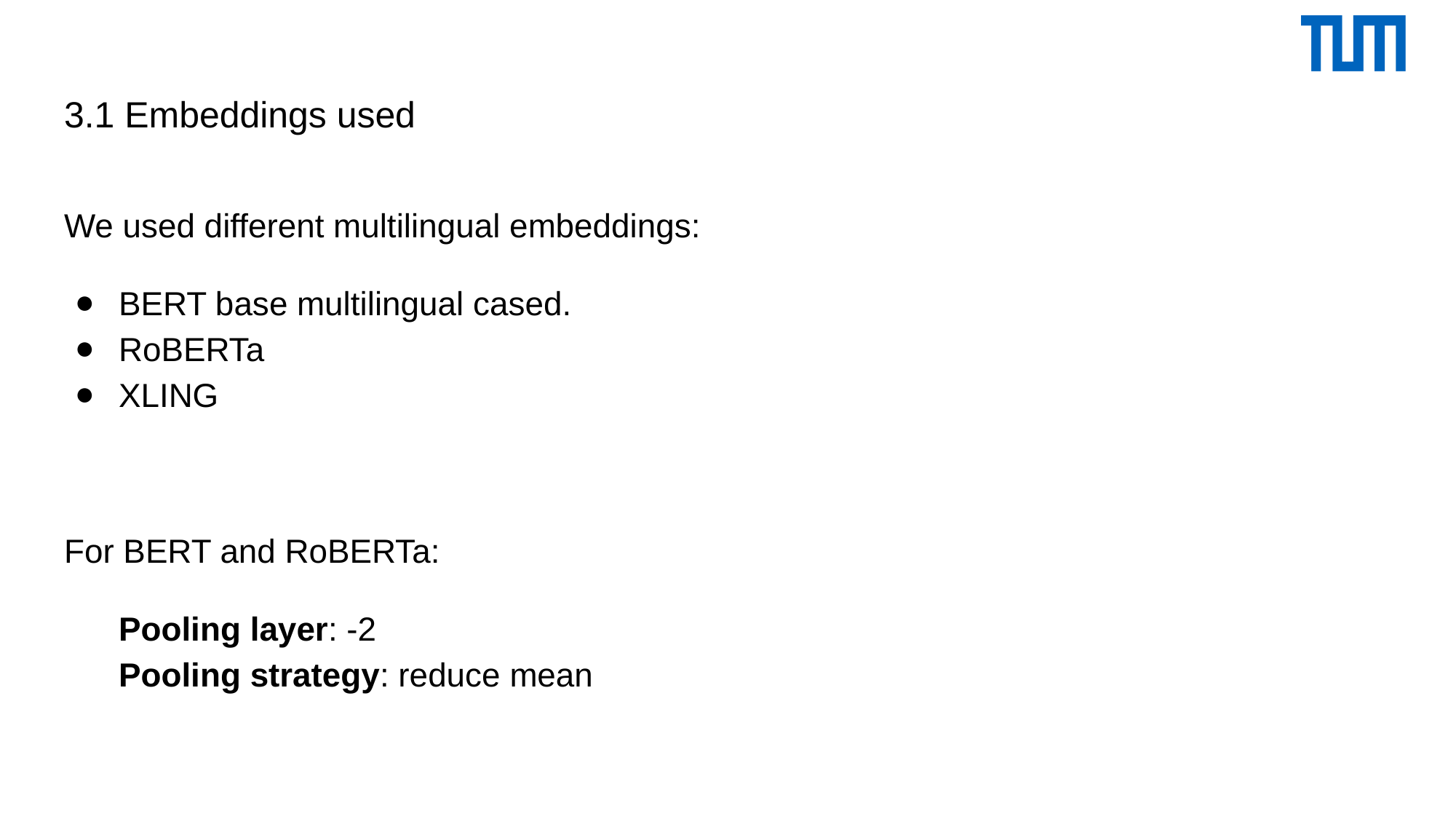

# 3.1 Embeddings used
We used different multilingual embeddings:
BERT base multilingual cased.
RoBERTa
XLING

For BERT and RoBERTa:
Pooling layer: -2
Pooling strategy: reduce mean